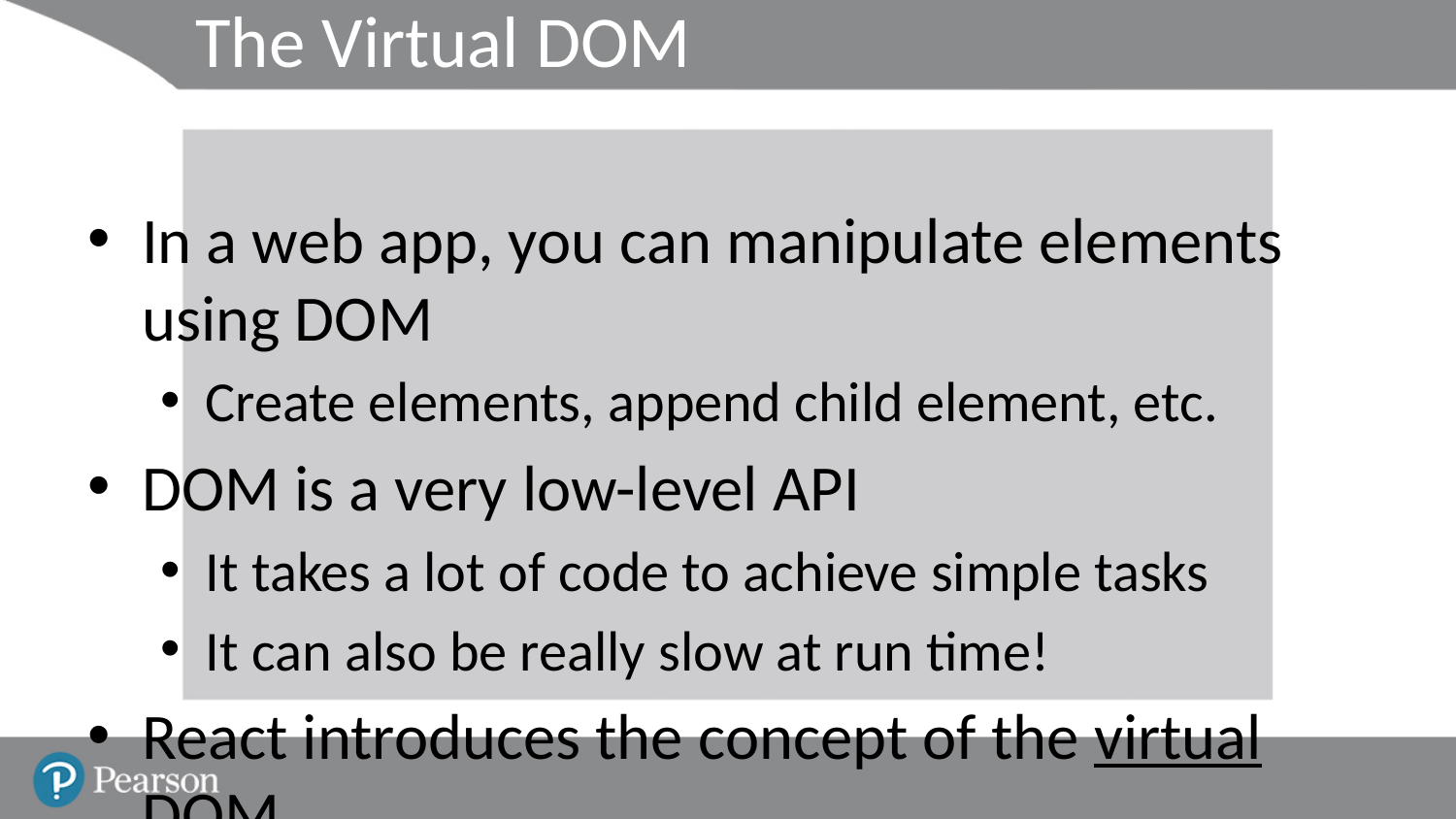

# The Virtual DOM
In a web app, you can manipulate elements using DOM
Create elements, append child element, etc.
DOM is a very low-level API
It takes a lot of code to achieve simple tasks
It can also be really slow at run time!
React introduces the concept of the virtual DOM
You create React elements (lightweight JS objects)
You manipulate the lightweight JS objects, and React renders the appropriate HTML as efficiently as possible